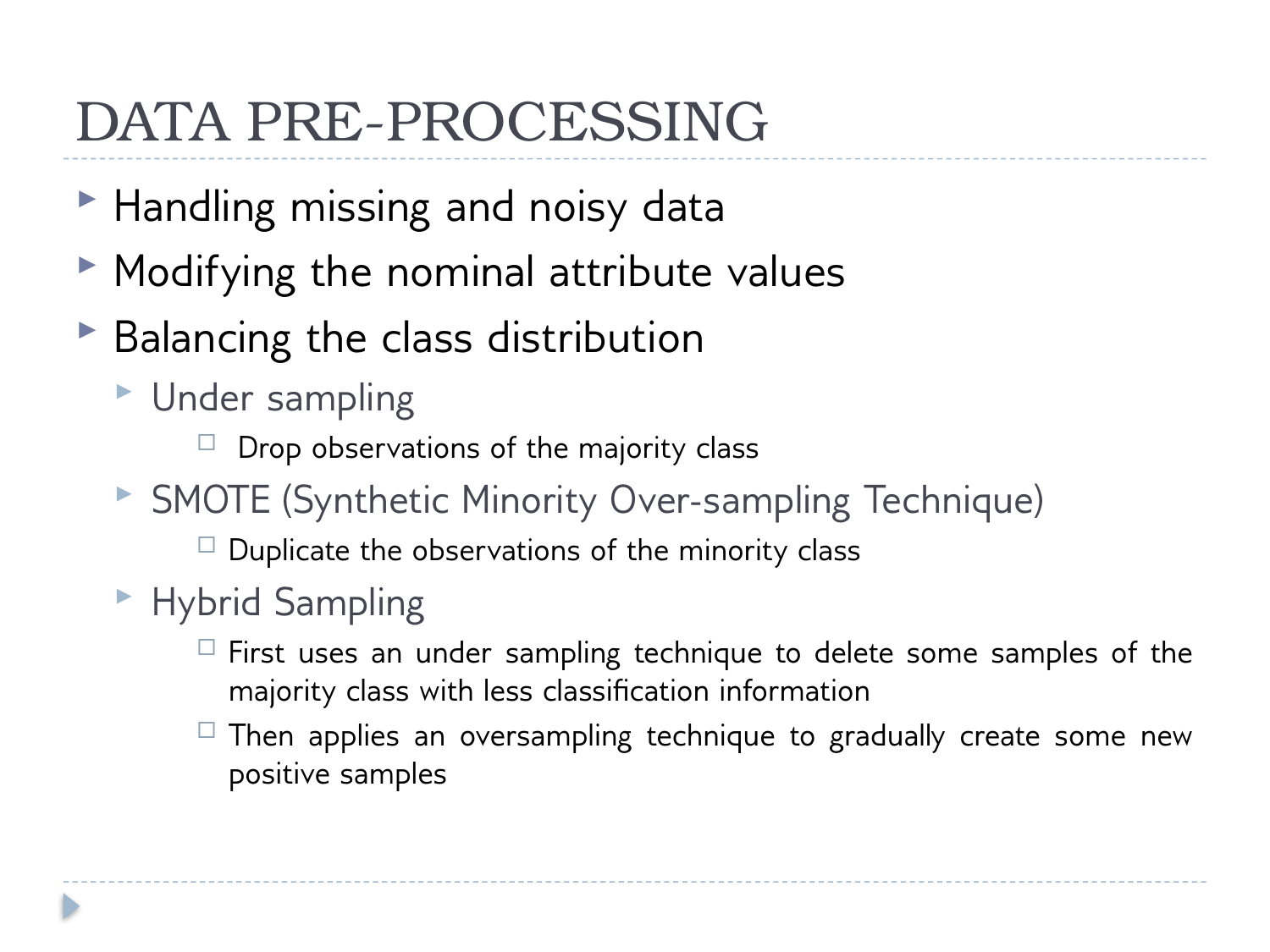

# DATA PRE-PROCESSING
Handling missing and noisy data
Modifying the nominal attribute values
Balancing the class distribution
Under sampling
 Drop observations of the majority class
SMOTE (Synthetic Minority Over-sampling Technique)
Duplicate the observations of the minority class
Hybrid Sampling
First uses an under sampling technique to delete some samples of the majority class with less classification information
Then applies an oversampling technique to gradually create some new positive samples